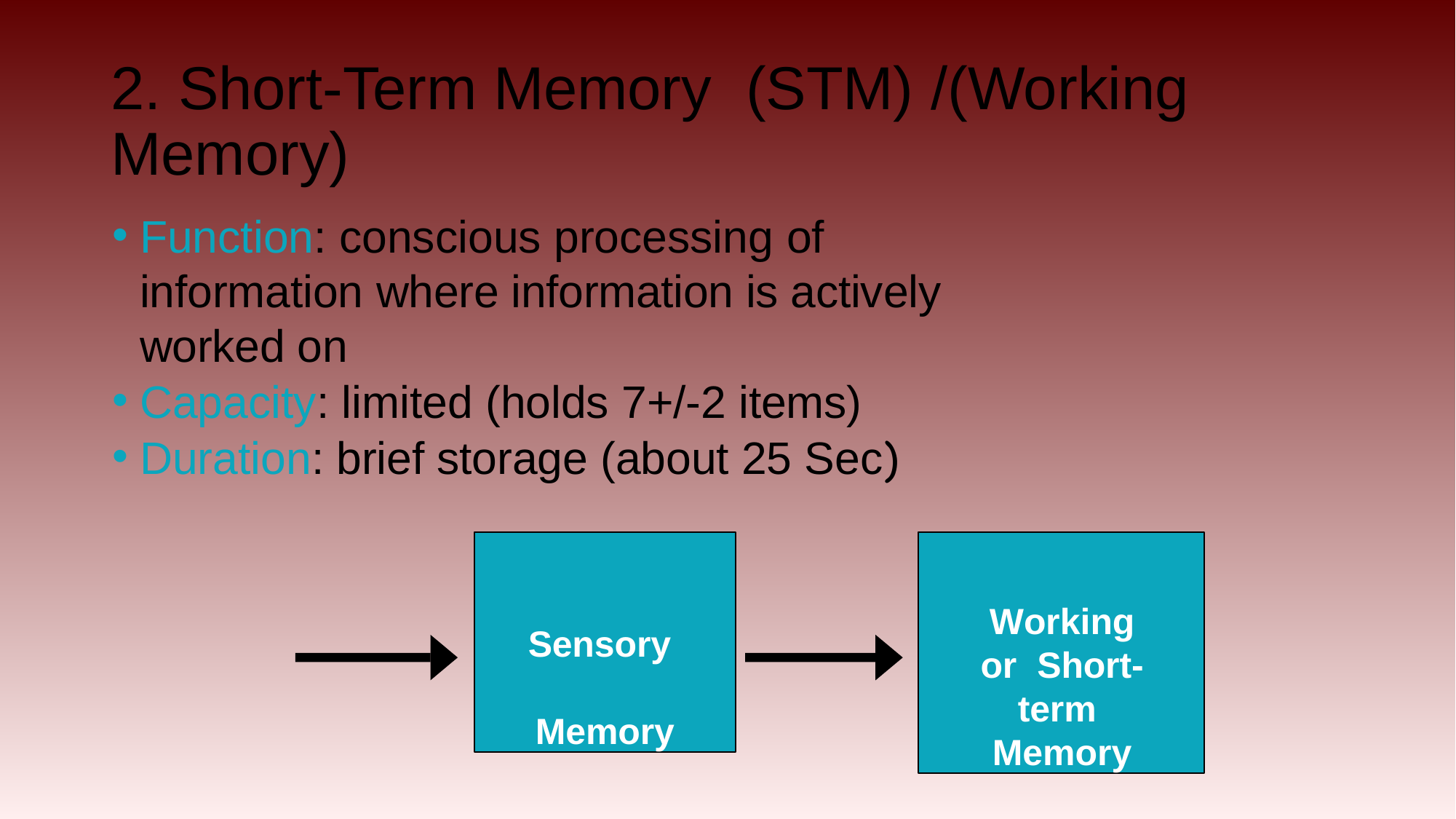

# 2. Short-Term Memory  (STM) /(Working Memory)
Function: conscious processing of information where information is actively worked on
Capacity: limited (holds 7+/-2 items)
Duration: brief storage (about 25 Sec)

Sensory  Memory

Working or  Short-term  Memory